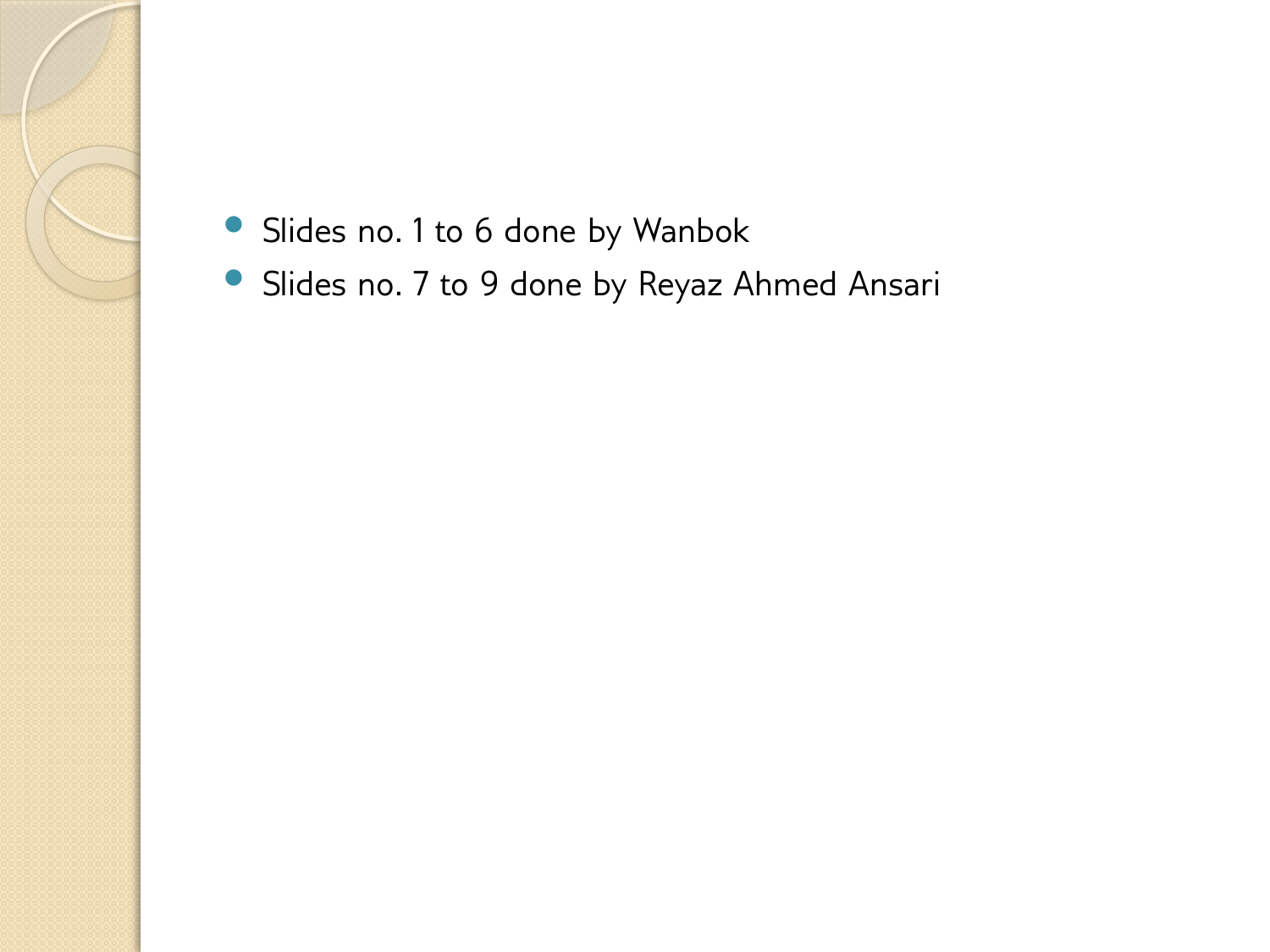

#
Slides no. 1 to 6 done by Wanbok
Slides no. 7 to 9 done by Reyaz Ahmed Ansari